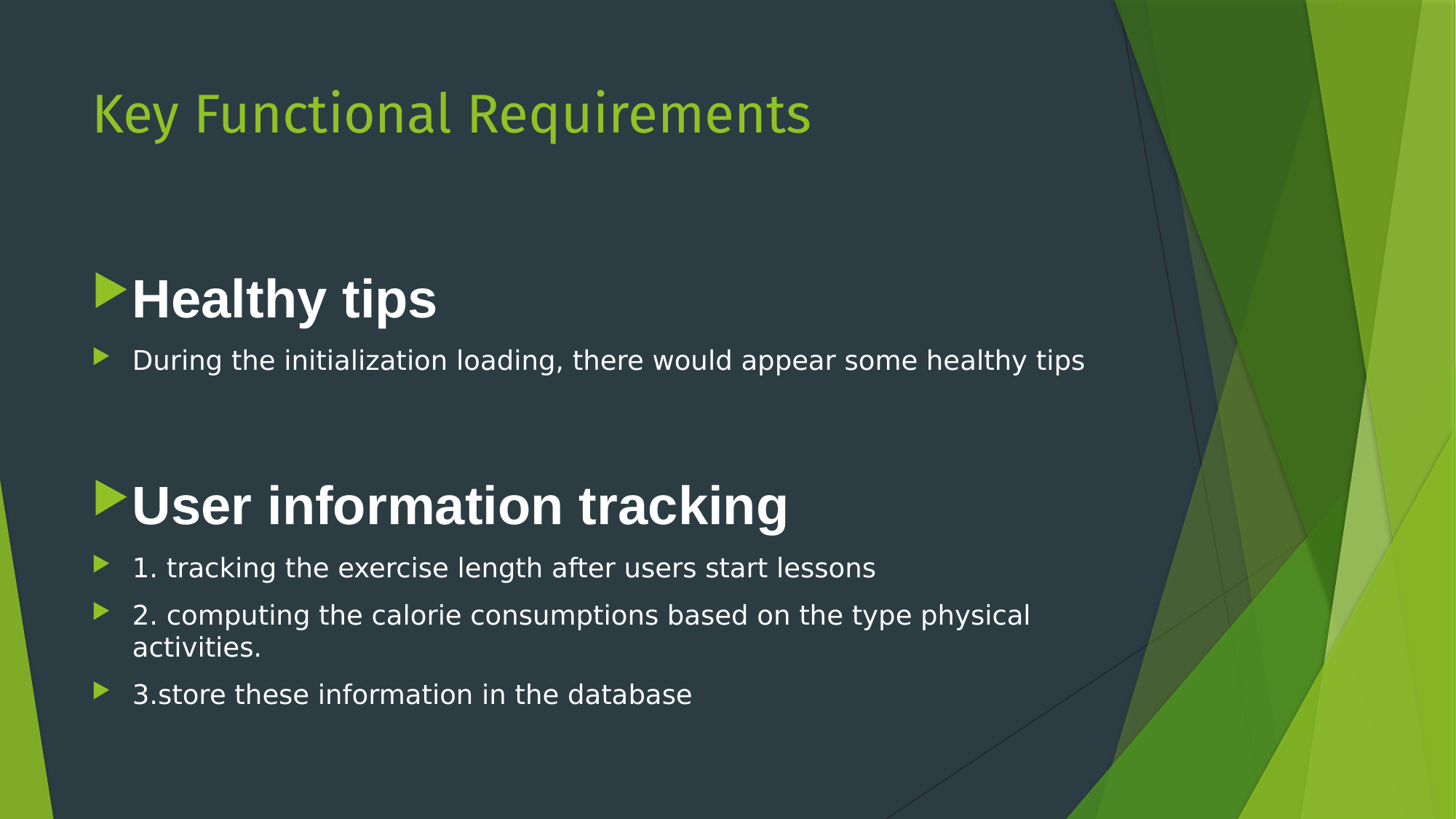

# Key Functional Requirements
Healthy tips
During the initialization loading, there would appear some healthy tips

User information tracking
1. tracking the exercise length after users start lessons
2. computing the calorie consumptions based on the type physical activities.
3.store these information in the database